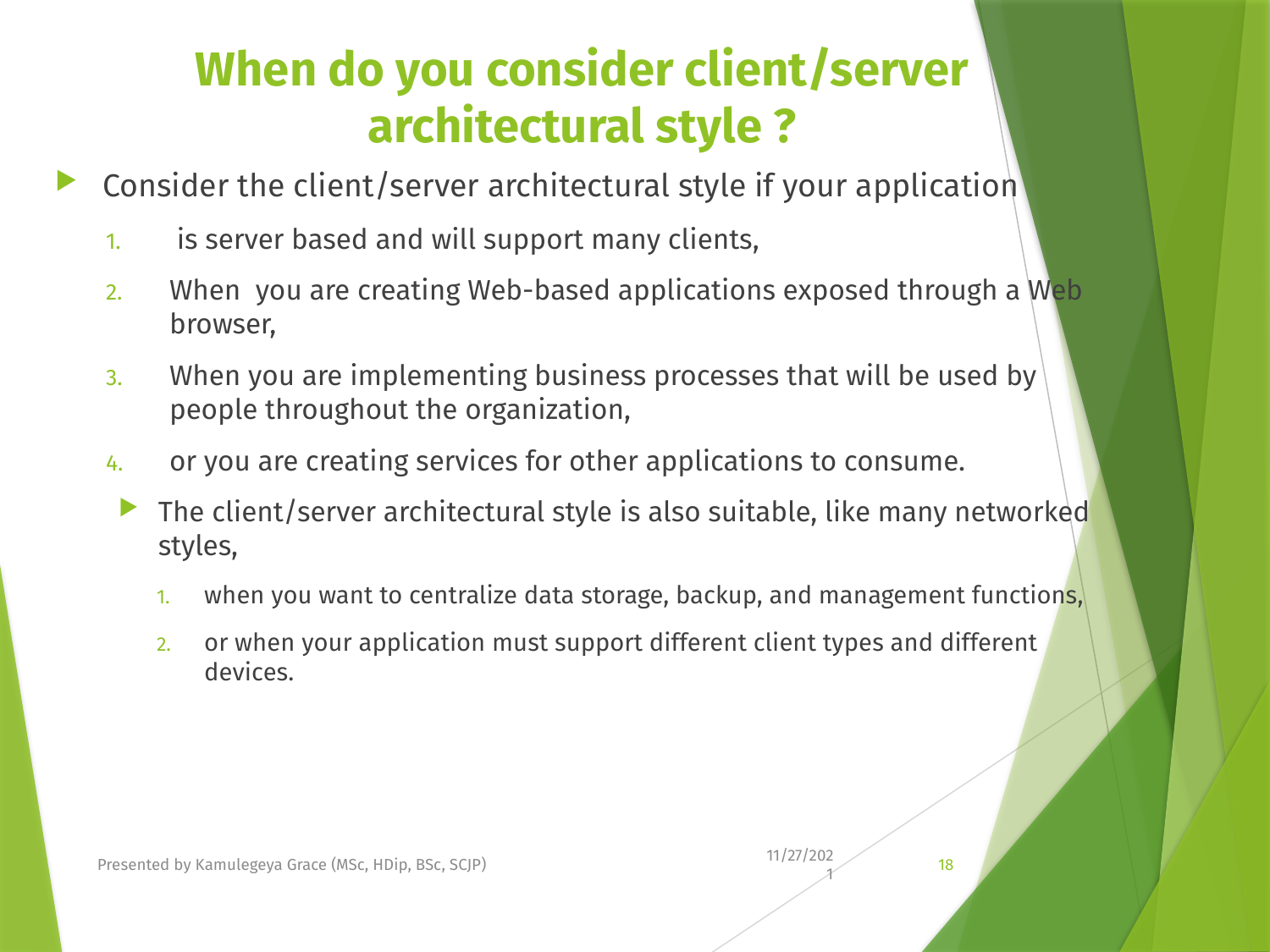

# When do you consider client/server architectural style ?
Consider the client/server architectural style if your application
 is server based and will support many clients,
When  you are creating Web-based applications exposed through a Web browser,
When you are implementing business processes that will be used by people throughout the organization,
or you are creating services for other applications to consume.
The client/server architectural style is also suitable, like many networked styles,
when you want to centralize data storage, backup, and management functions,
or when your application must support different client types and different devices.

Presented by Kamulegeya Grace (MSc, HDip, BSc, SCJP)
11/27/2021
18